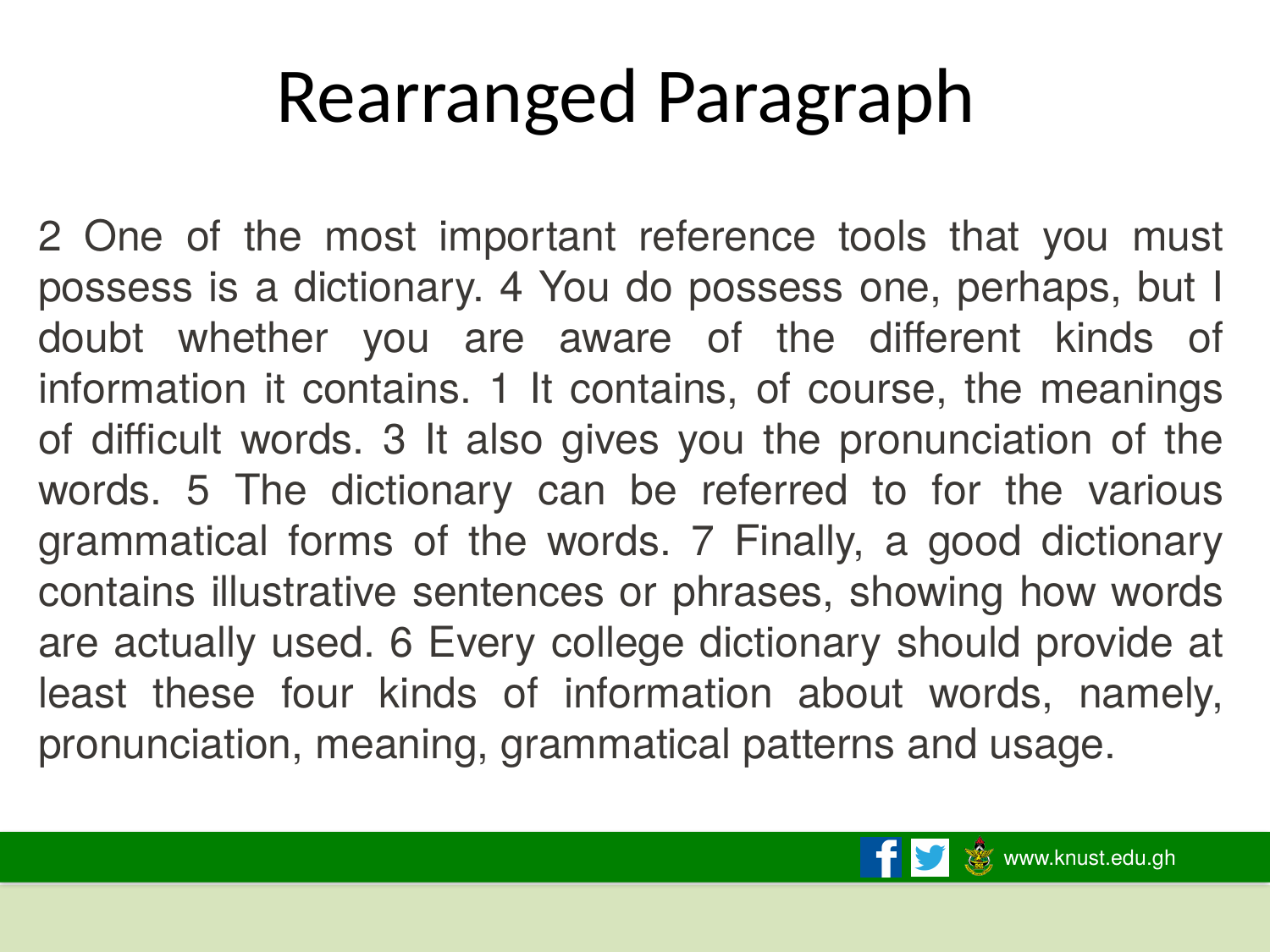

# Rearranged Paragraph
2 One of the most important reference tools that you must possess is a dictionary. 4 You do possess one, perhaps, but I doubt whether you are aware of the different kinds of information it contains. 1 It contains, of course, the meanings of difficult words. 3 It also gives you the pronunciation of the words. 5 The dictionary can be referred to for the various grammatical forms of the words. 7 Finally, a good dictionary contains illustrative sentences or phrases, showing how words are actually used. 6 Every college dictionary should provide at least these four kinds of information about words, namely, pronunciation, meaning, grammatical patterns and usage.